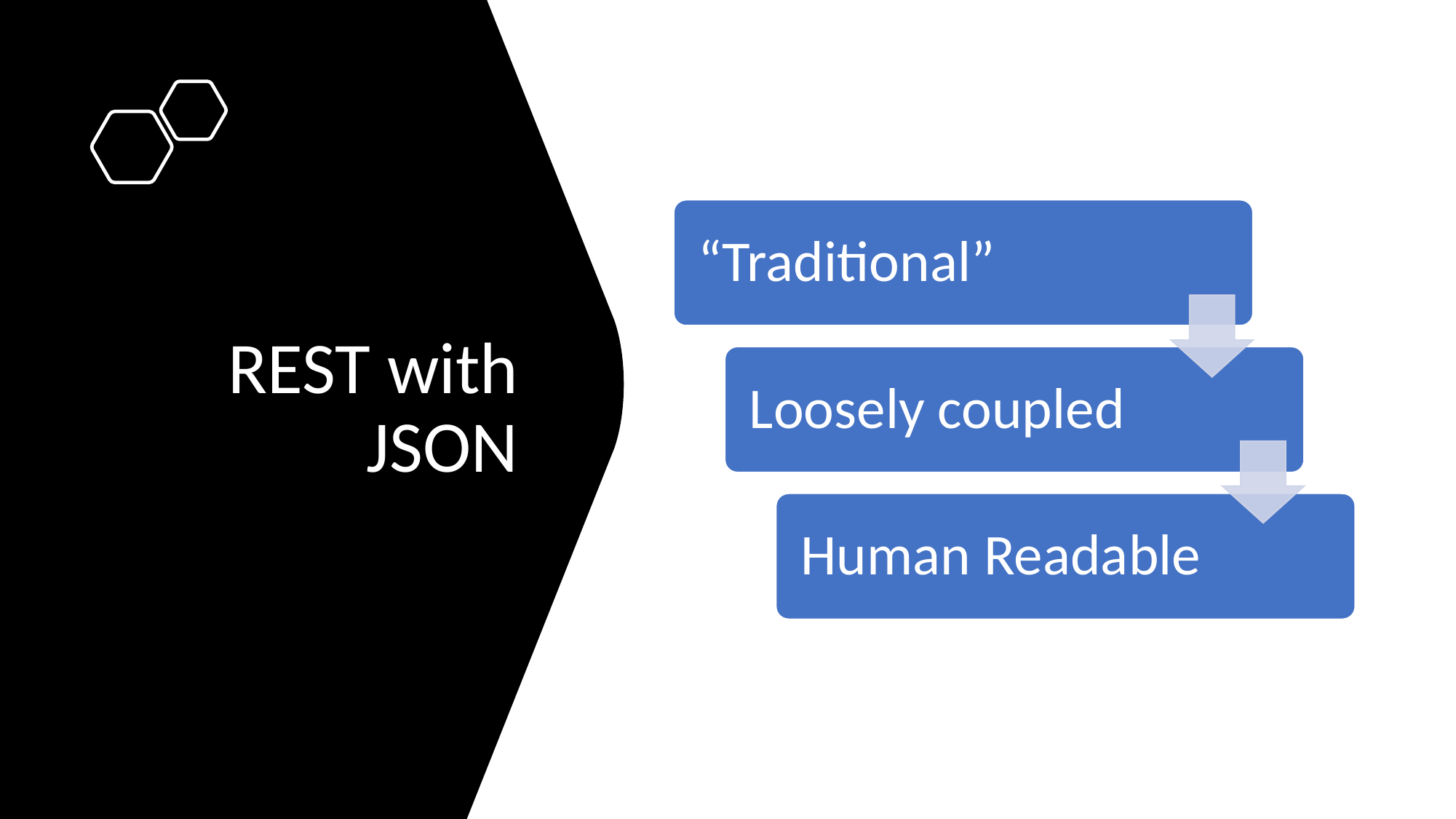

# REST with JSON
“Traditional”
Loosely coupled
Human Readable